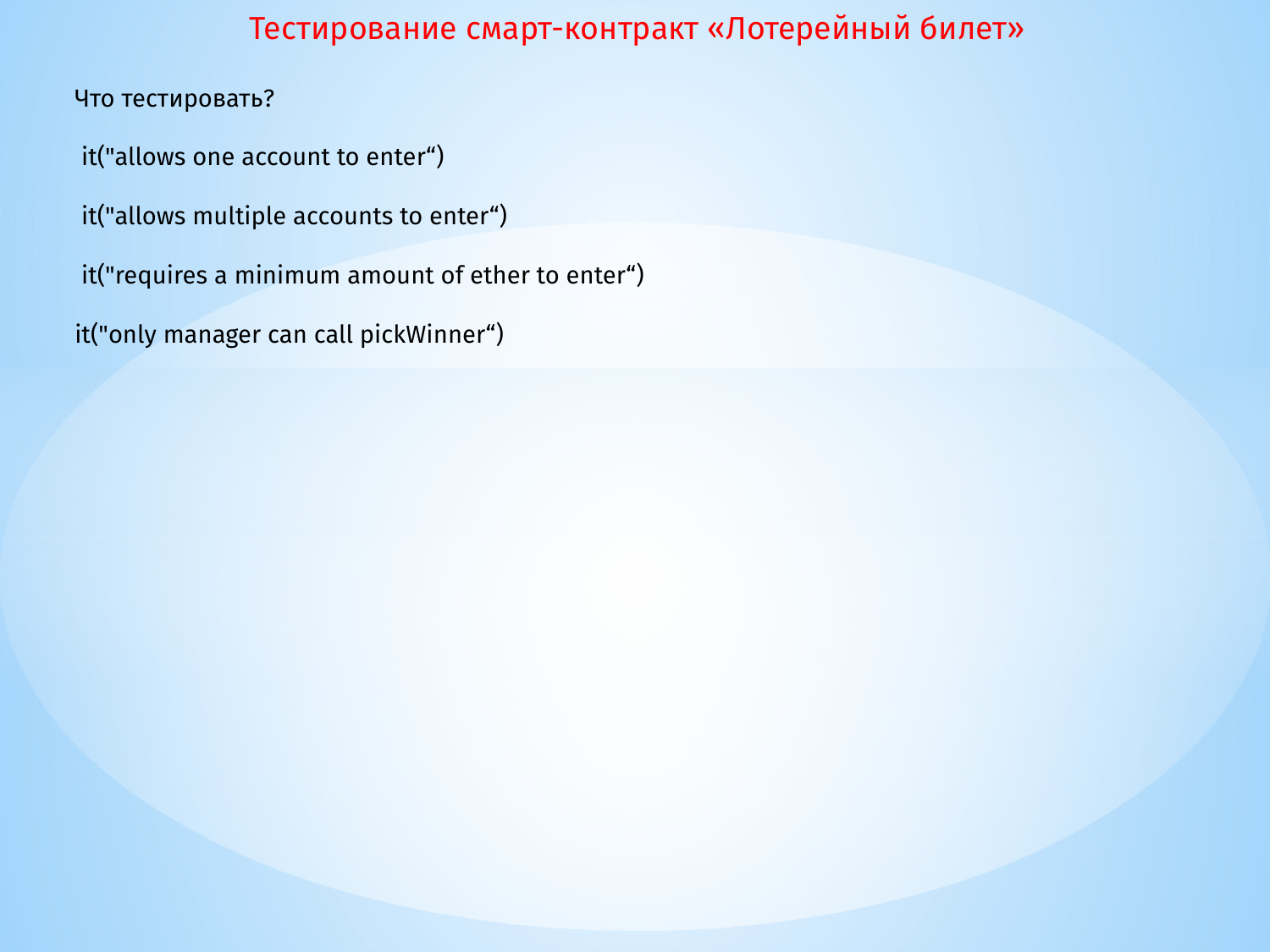

Тестирование смарт-контракт «Лотерейный билет»
Что тестировать?

 it("allows one account to enter“)

 it("allows multiple accounts to enter“)

 it("requires a minimum amount of ether to enter“)

it("only manager can call pickWinner“)